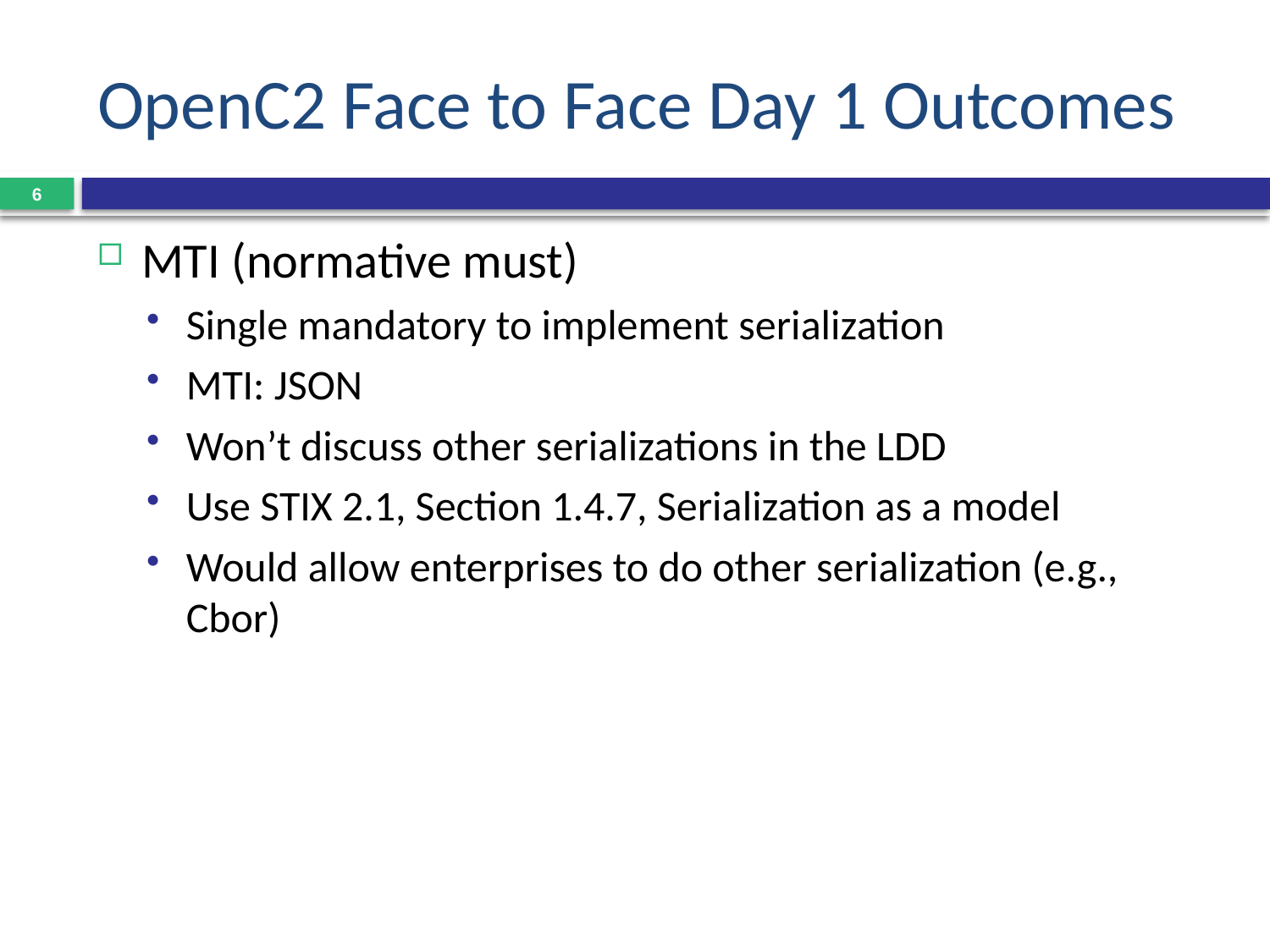

# OpenC2 Face to Face Day 1 Outcomes
6
MTI (normative must)
Single mandatory to implement serialization
MTI: JSON
Won’t discuss other serializations in the LDD
Use STIX 2.1, Section 1.4.7, Serialization as a model
Would allow enterprises to do other serialization (e.g., Cbor)